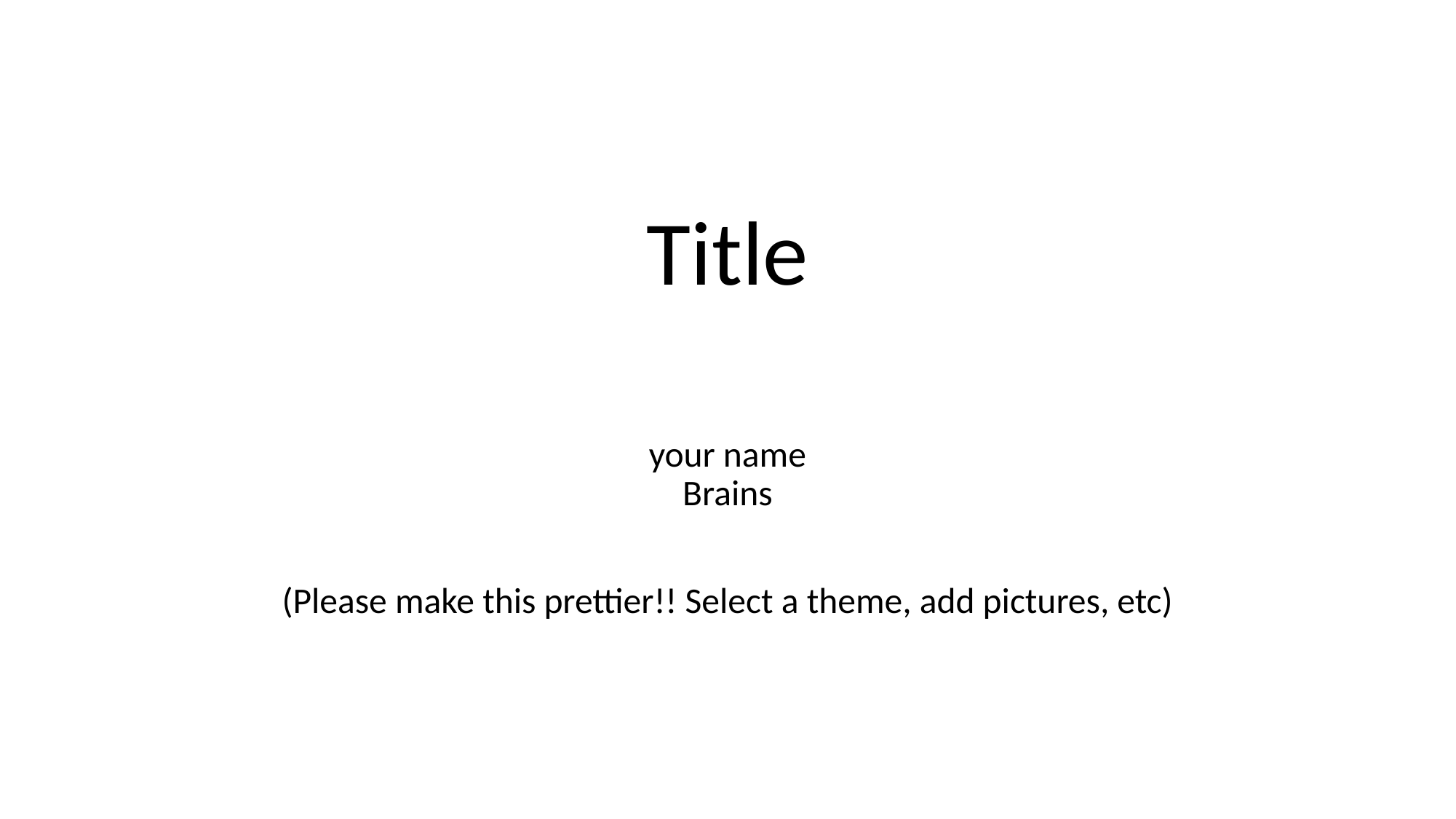

# Title
your name
Brains

(Please make this prettier!! Select a theme, add pictures, etc)